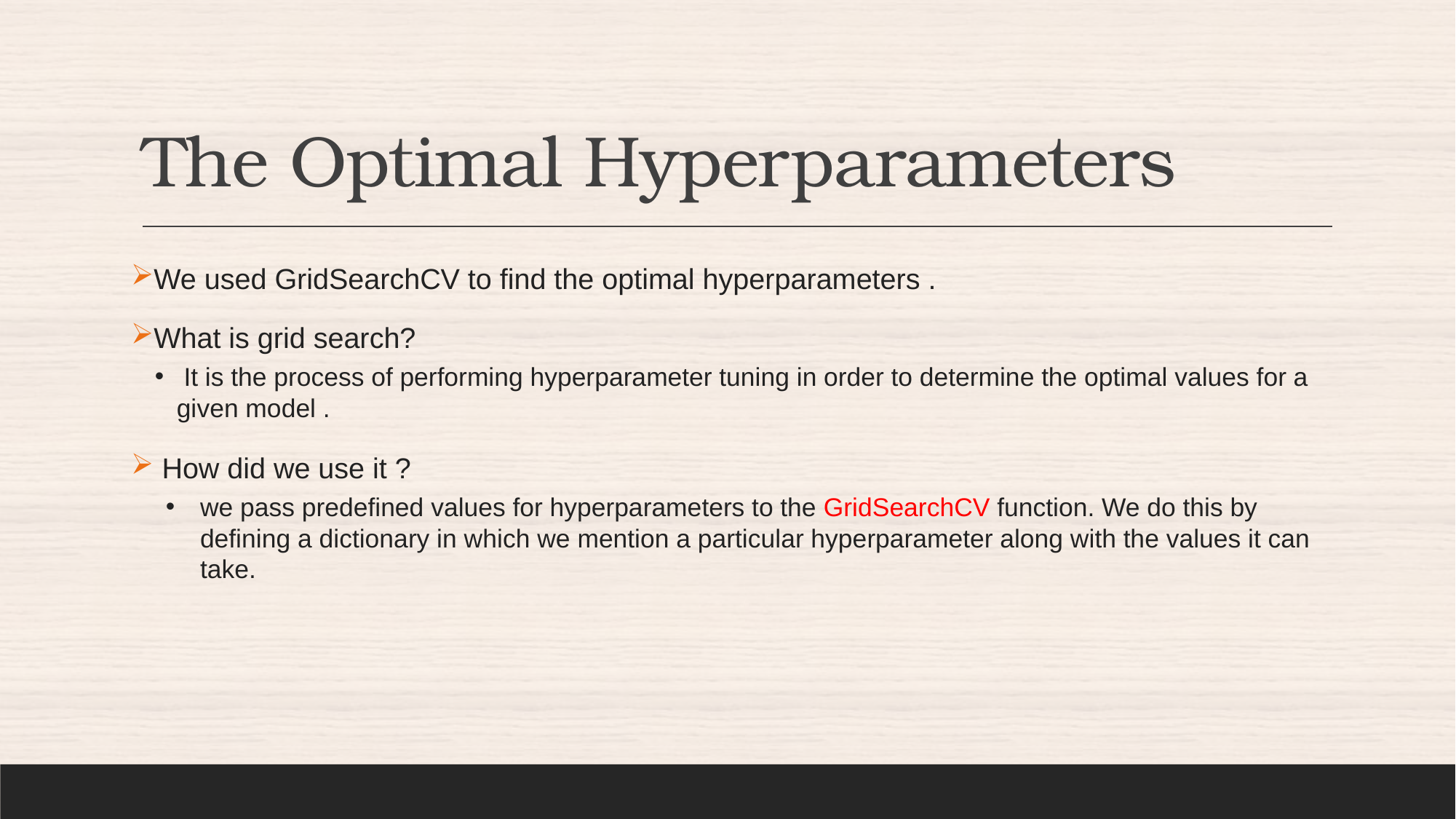

# The Optimal Hyperparameters
We used GridSearchCV to find the optimal hyperparameters .
What is grid search?
 It is the process of performing hyperparameter tuning in order to determine the optimal values for a given model .
 How did we use it ?
we pass predefined values for hyperparameters to the GridSearchCV function. We do this by defining a dictionary in which we mention a particular hyperparameter along with the values it can take.